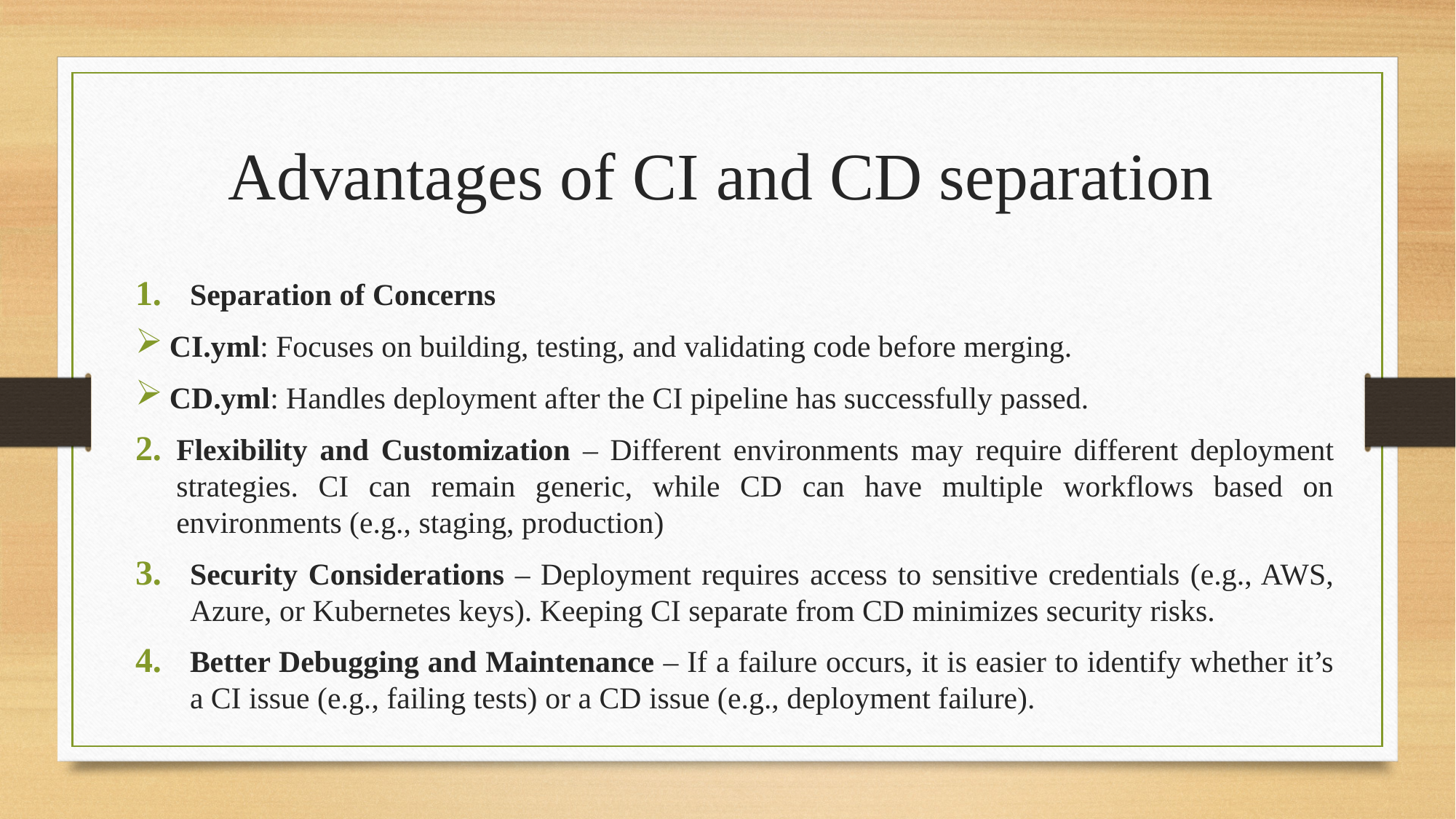

Advantages of CI and CD separation
Separation of Concerns
CI.yml: Focuses on building, testing, and validating code before merging.
CD.yml: Handles deployment after the CI pipeline has successfully passed.
Flexibility and Customization – Different environments may require different deployment strategies. CI can remain generic, while CD can have multiple workflows based on environments (e.g., staging, production)
Security Considerations – Deployment requires access to sensitive credentials (e.g., AWS, Azure, or Kubernetes keys). Keeping CI separate from CD minimizes security risks.
Better Debugging and Maintenance – If a failure occurs, it is easier to identify whether it’s a CI issue (e.g., failing tests) or a CD issue (e.g., deployment failure).